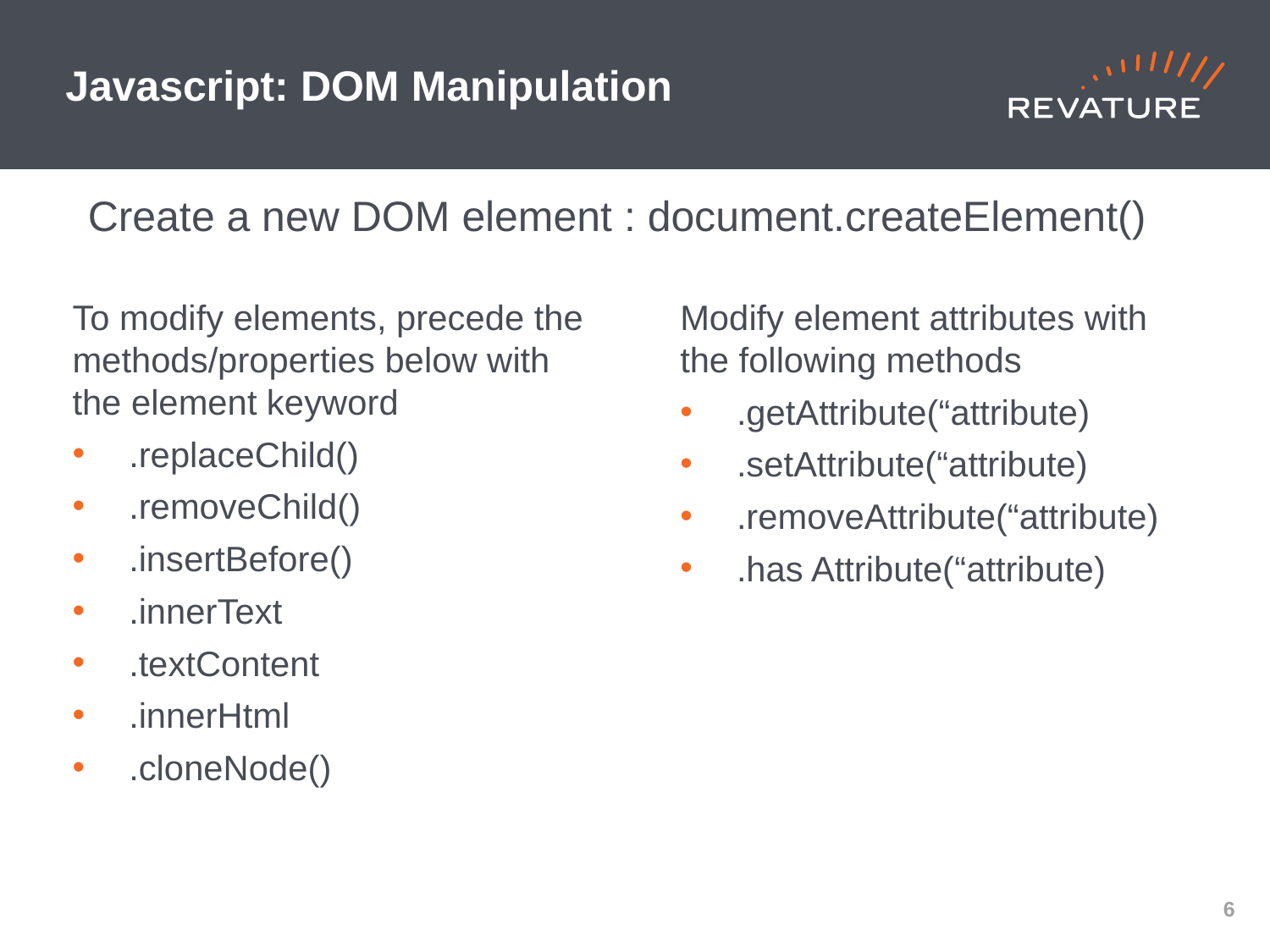

# Javascript: DOM Manipulation
Create a new DOM element : document.createElement()
To modify elements, precede the methods/properties below with the element keyword
.replaceChild()
.removeChild()
.insertBefore()
.innerText
.textContent
.innerHtml
.cloneNode()
Modify element attributes with the following methods
.getAttribute(“attribute)
.setAttribute(“attribute)
.removeAttribute(“attribute)
.has Attribute(“attribute)
6